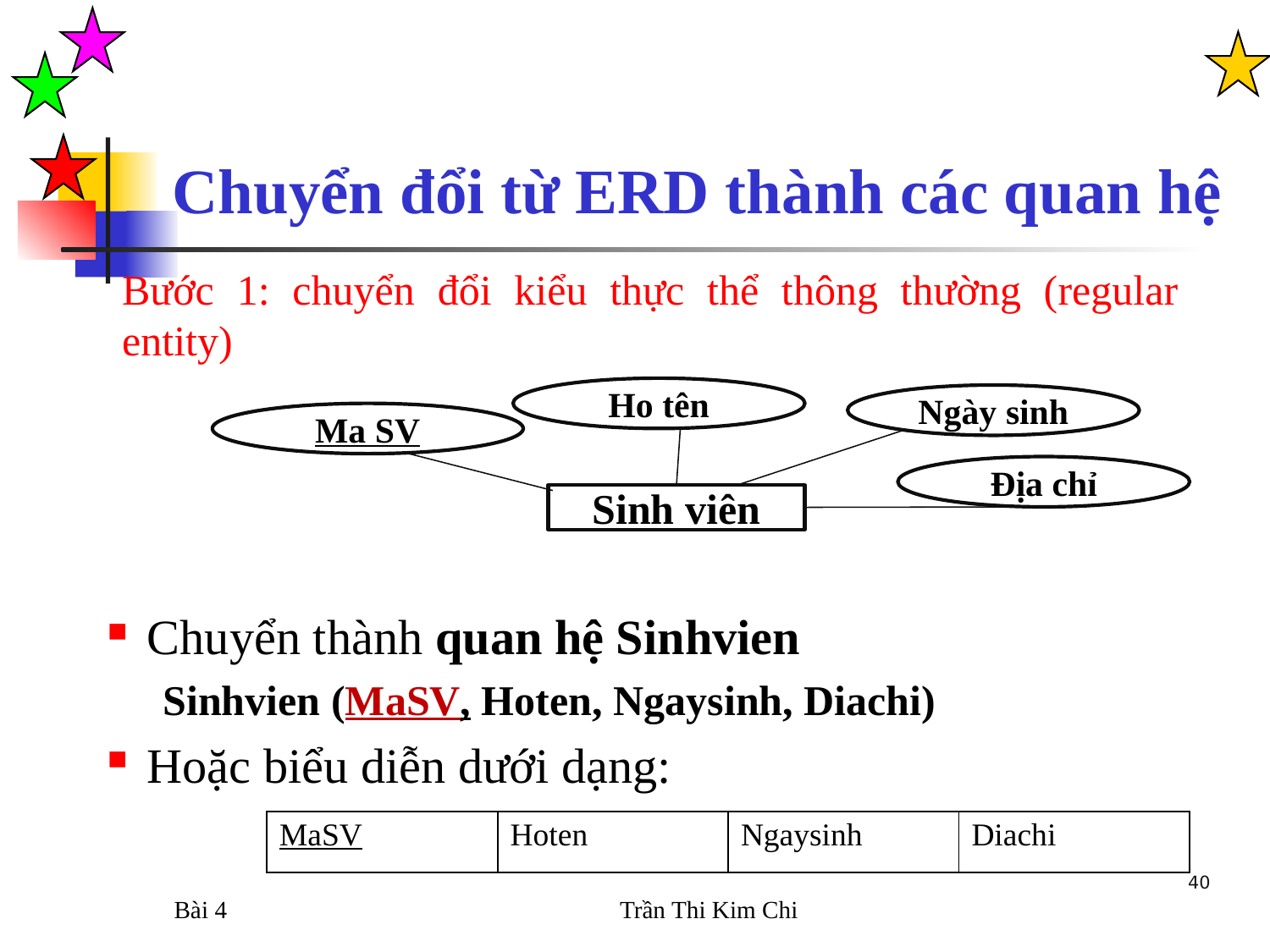

Chuyển đổi từ ERD thành các quan hệ
Bước 1: chuyển đổi kiểu thực thể thông thường (regular entity)
Ho tên
Ngày sinh
Ma SV
Địa chỉ
Sinh viên

Chuyển thành quan hệ Sinhvien
Sinhvien (MaSV, Hoten, Ngaysinh, Diachi)
Hoặc biểu diễn dưới dạng:
| MaSV | Hoten | Ngaysinh | Diachi |
| --- | --- | --- | --- |
40
Bài 4
Trần Thi Kim Chi